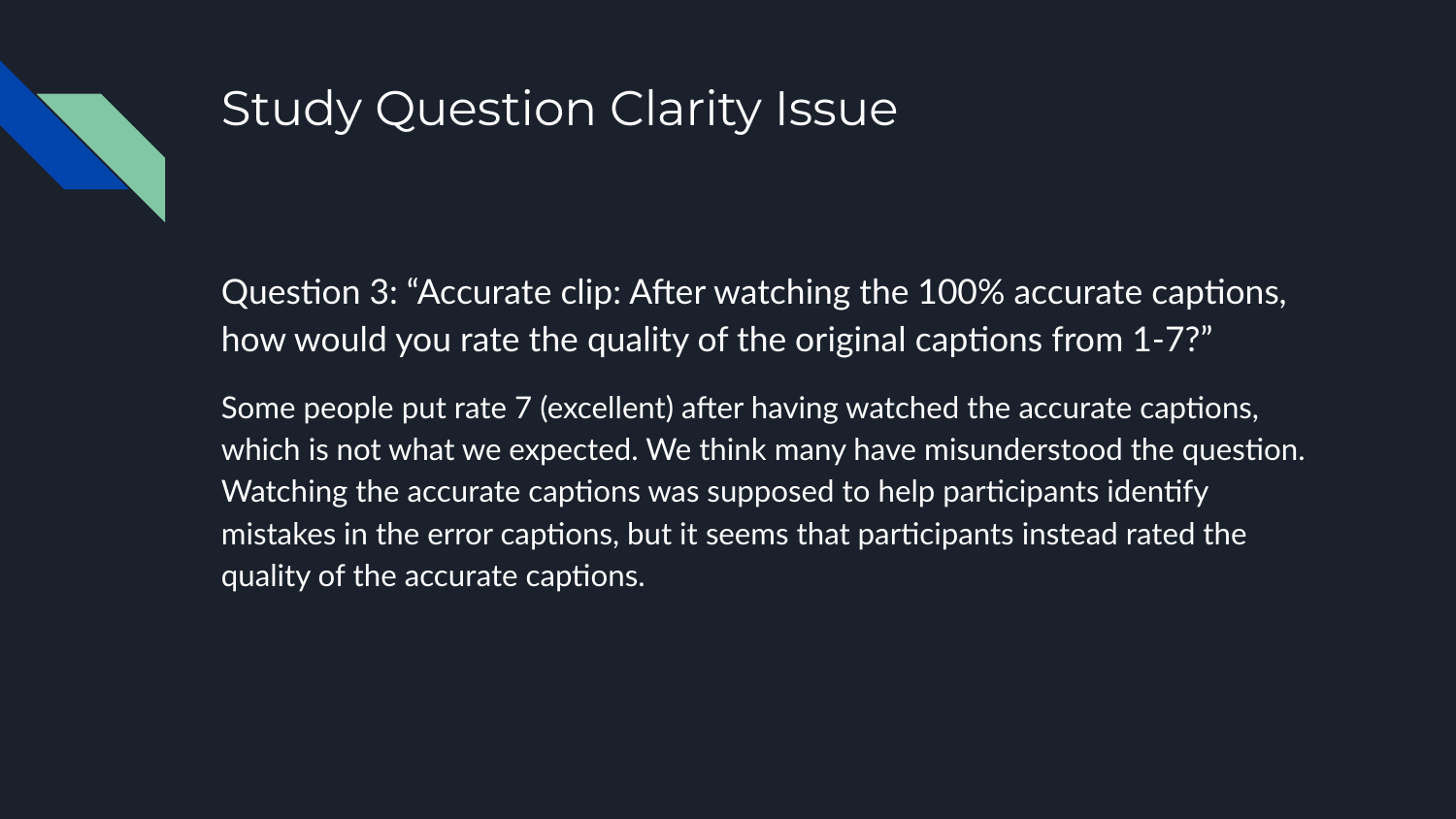

# Study Question Clarity Issue
Question 3: “Accurate clip: After watching the 100% accurate captions, how would you rate the quality of the original captions from 1-7?”
Some people put rate 7 (excellent) after having watched the accurate captions, which is not what we expected. We think many have misunderstood the question. Watching the accurate captions was supposed to help participants identify mistakes in the error captions, but it seems that participants instead rated the quality of the accurate captions.